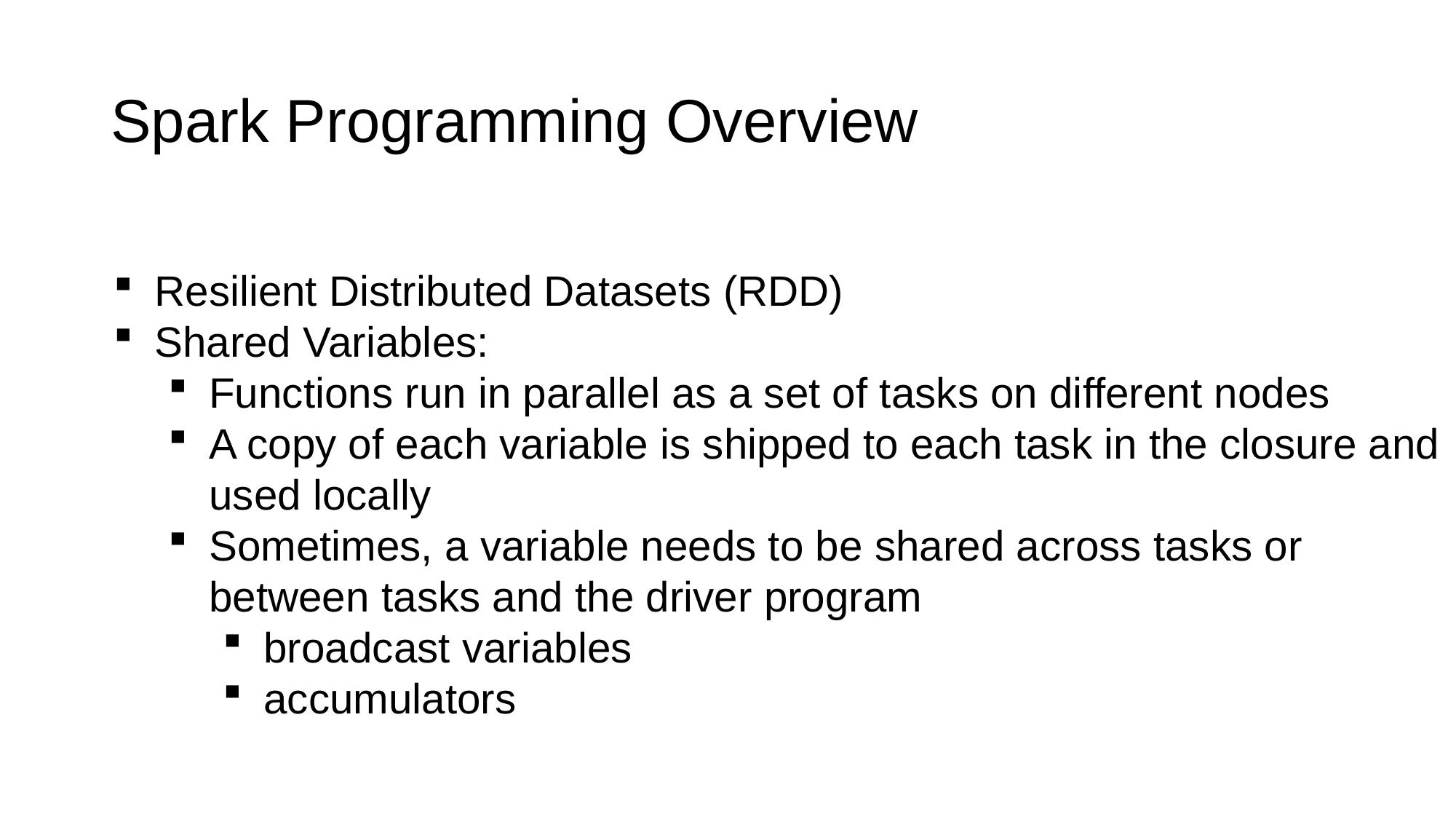

# Spark Programming Overview
Resilient Distributed Datasets (RDD)
Shared Variables:
Functions run in parallel as a set of tasks on different nodes
A copy of each variable is shipped to each task in the closure and used locally
Sometimes, a variable needs to be shared across tasks or between tasks and the driver program
broadcast variables
accumulators